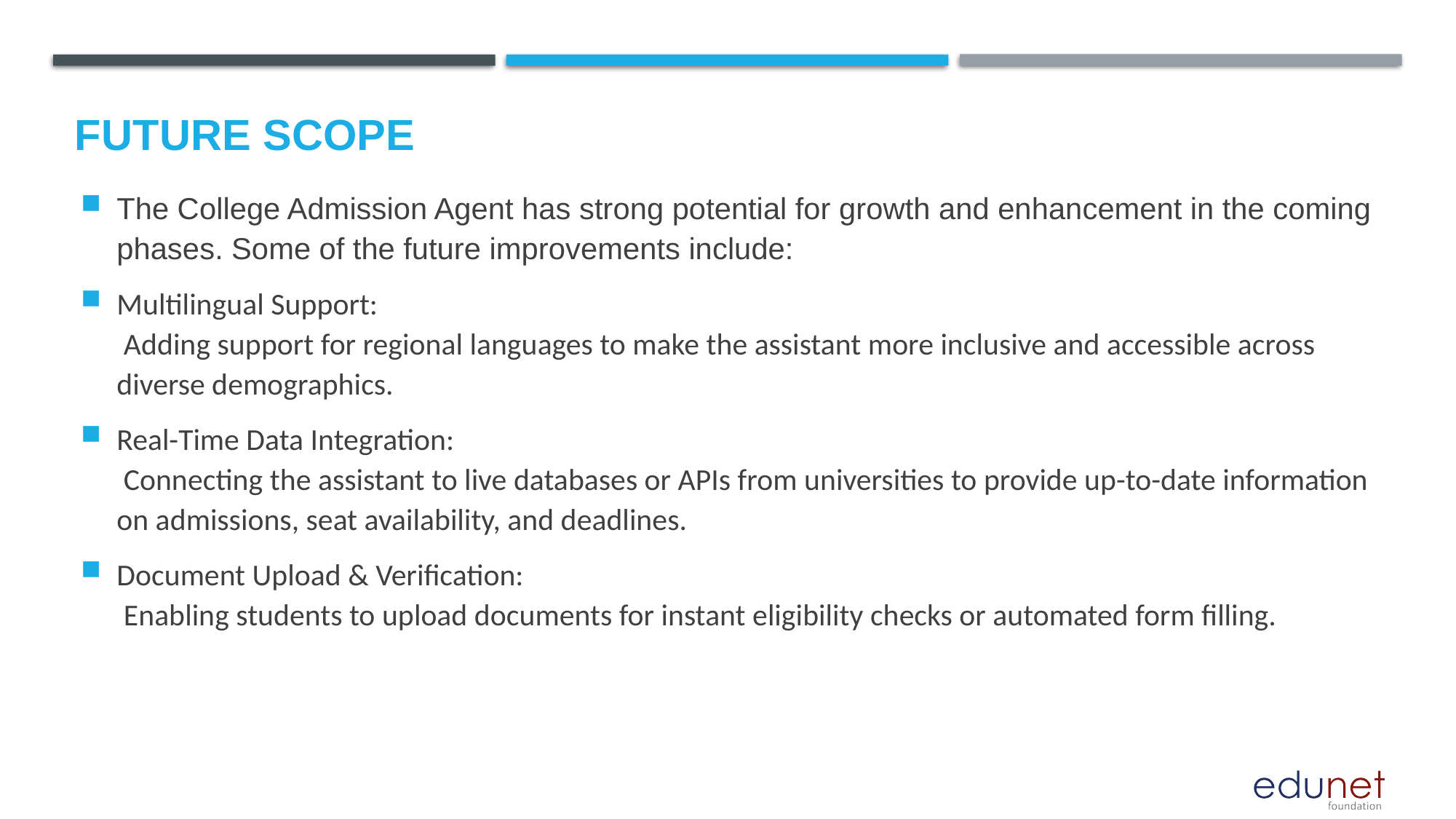

Future scope

The College Admission Agent has strong potential for growth and enhancement in the coming phases. Some of the future improvements include:
Multilingual Support:
 Adding support for regional languages to make the assistant more inclusive and accessible across diverse demographics.
Real-Time Data Integration:
 Connecting the assistant to live databases or APIs from universities to provide up-to-date information on admissions, seat availability, and deadlines.
Document Upload & Verification:
 Enabling students to upload documents for instant eligibility checks or automated form filling.